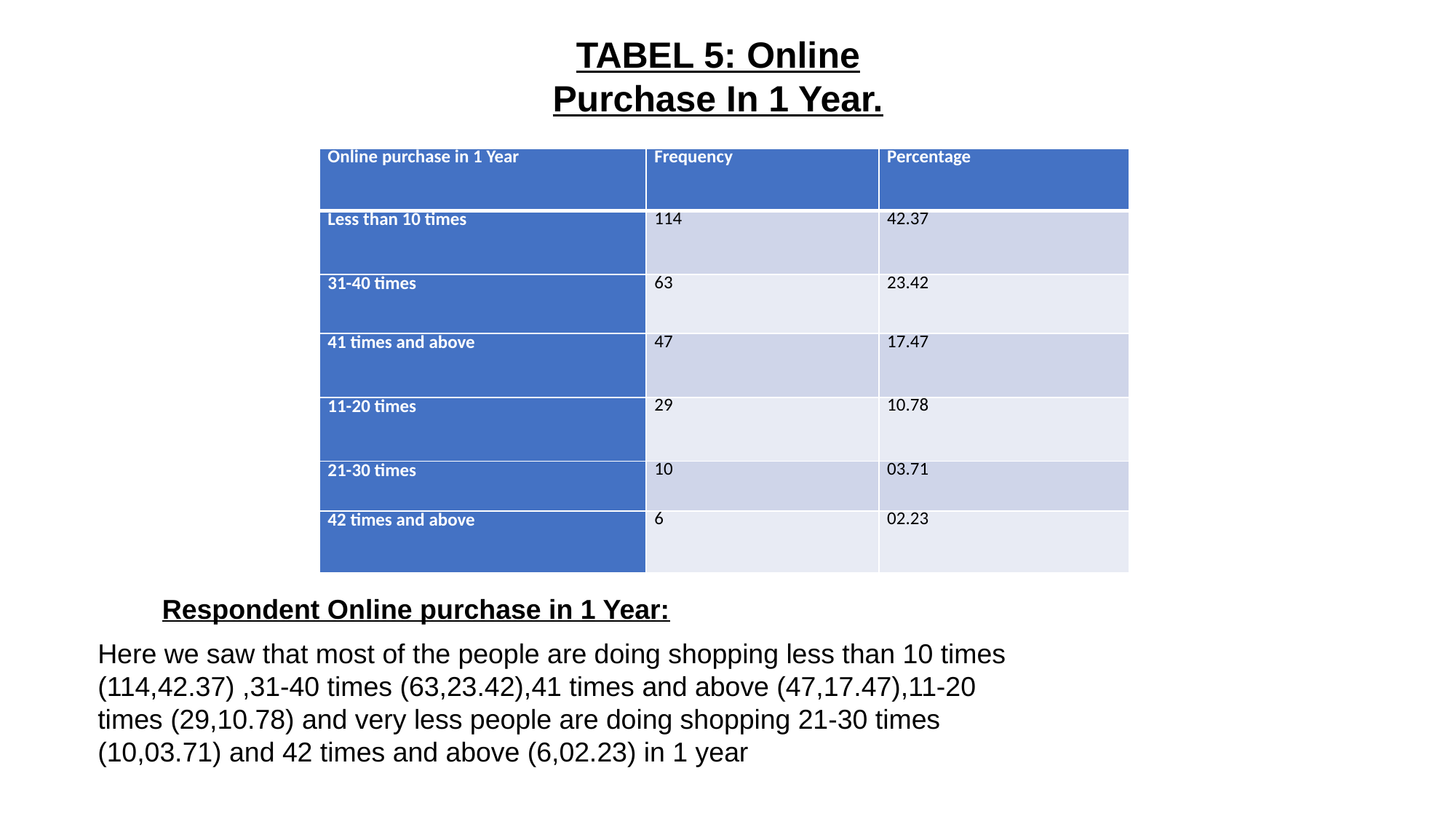

# TABEL 5: Online Purchase In 1 Year.
| Online purchase in 1 Year | Frequency | Percentage |
| --- | --- | --- |
| Less than 10 times | 114 | 42.37 |
| 31-40 times | 63 | 23.42 |
| 41 times and above | 47 | 17.47 |
| 11-20 times | 29 | 10.78 |
| 21-30 times | 10 | 03.71 |
| 42 times and above | 6 | 02.23 |
Respondent Online purchase in 1 Year:
Here we saw that most of the people are doing shopping less than 10 times (114,42.37) ,31-40 times (63,23.42),41 times and above (47,17.47),11-20 times (29,10.78) and very less people are doing shopping 21-30 times (10,03.71) and 42 times and above (6,02.23) in 1 year